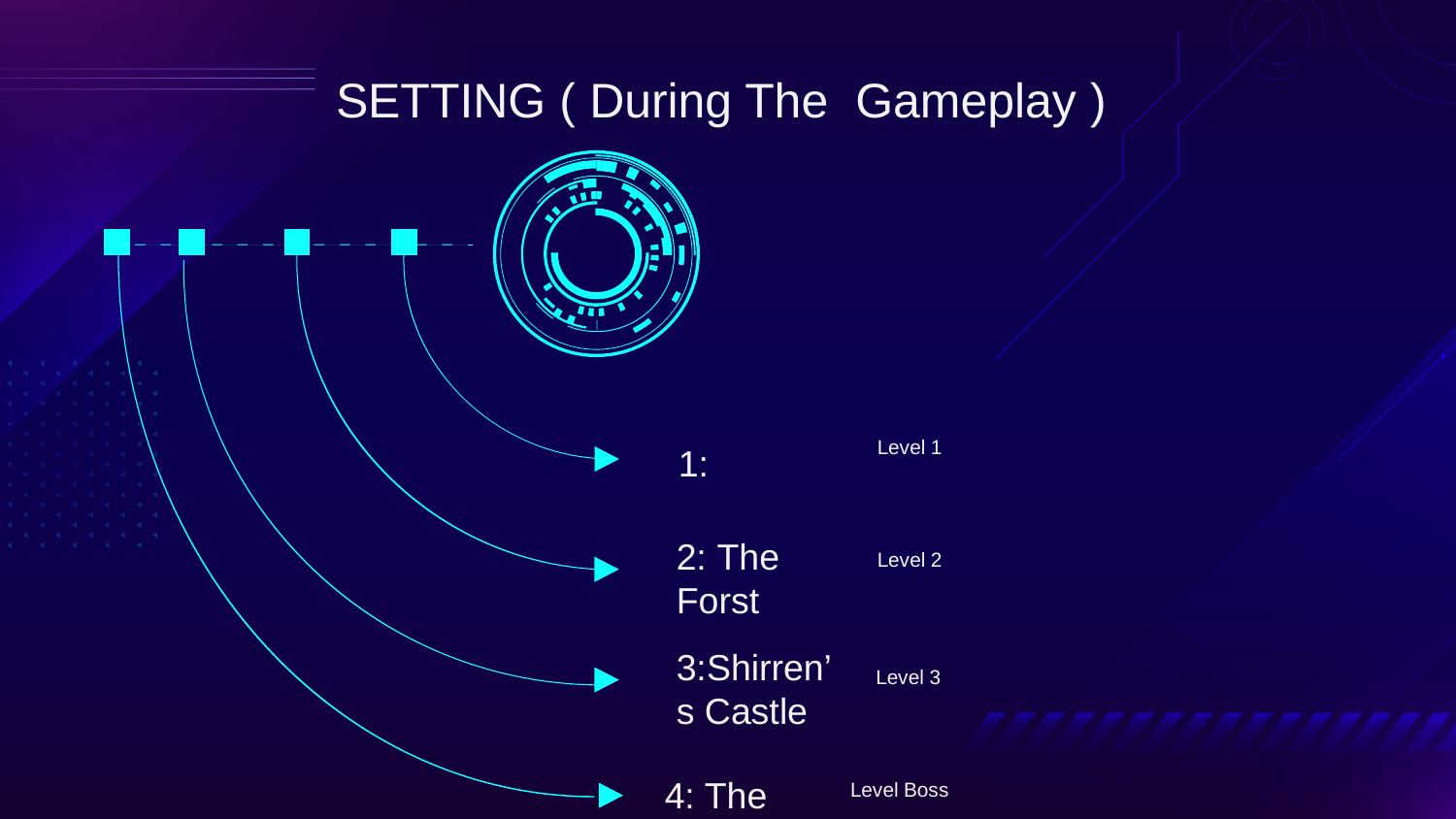

# SETTING ( During The  Gameplay )

Level 1
1:
2: The Forst
Level 2
3:Shirren’s Castle
Level 3
4: The Hell
Level Boss